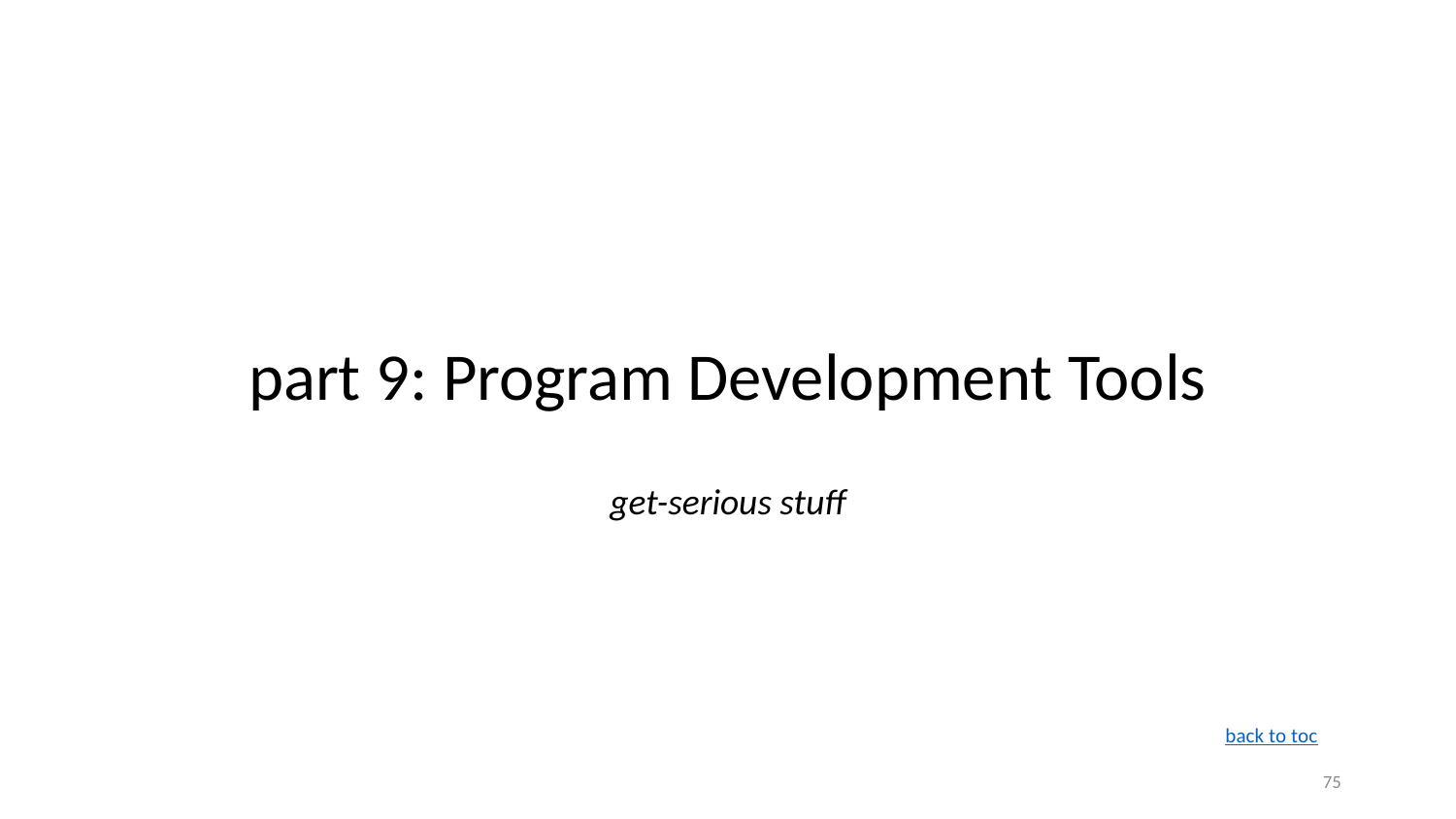

# part 9: Program Development Tools
get-serious stuff
back to toc
75